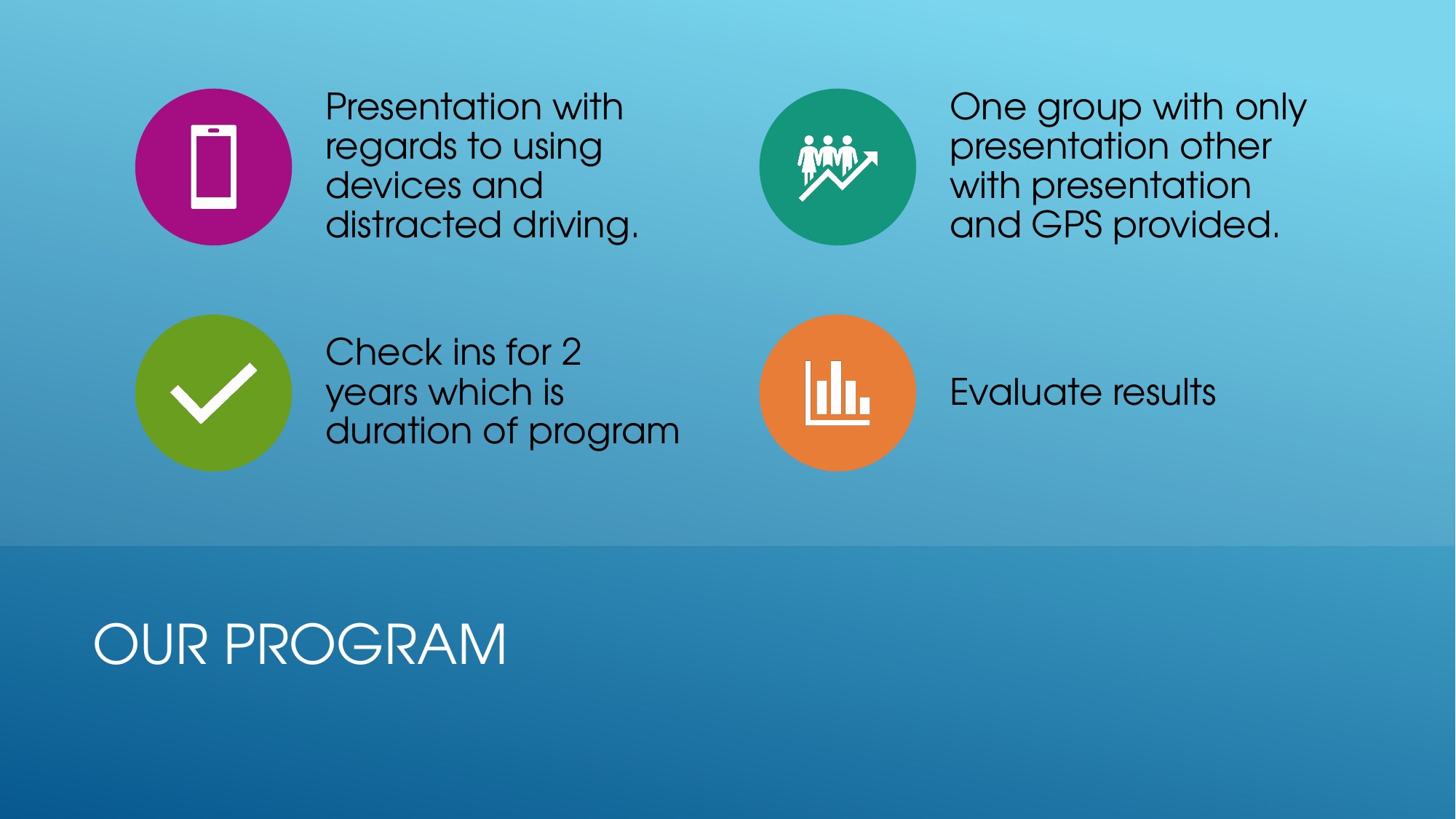

Presentation with regards to using devices and distracted driving.
One group with only presentation other with presentation and GPS provided.
Check ins for 2 years which is duration of program
Evaluate results
# Our Program